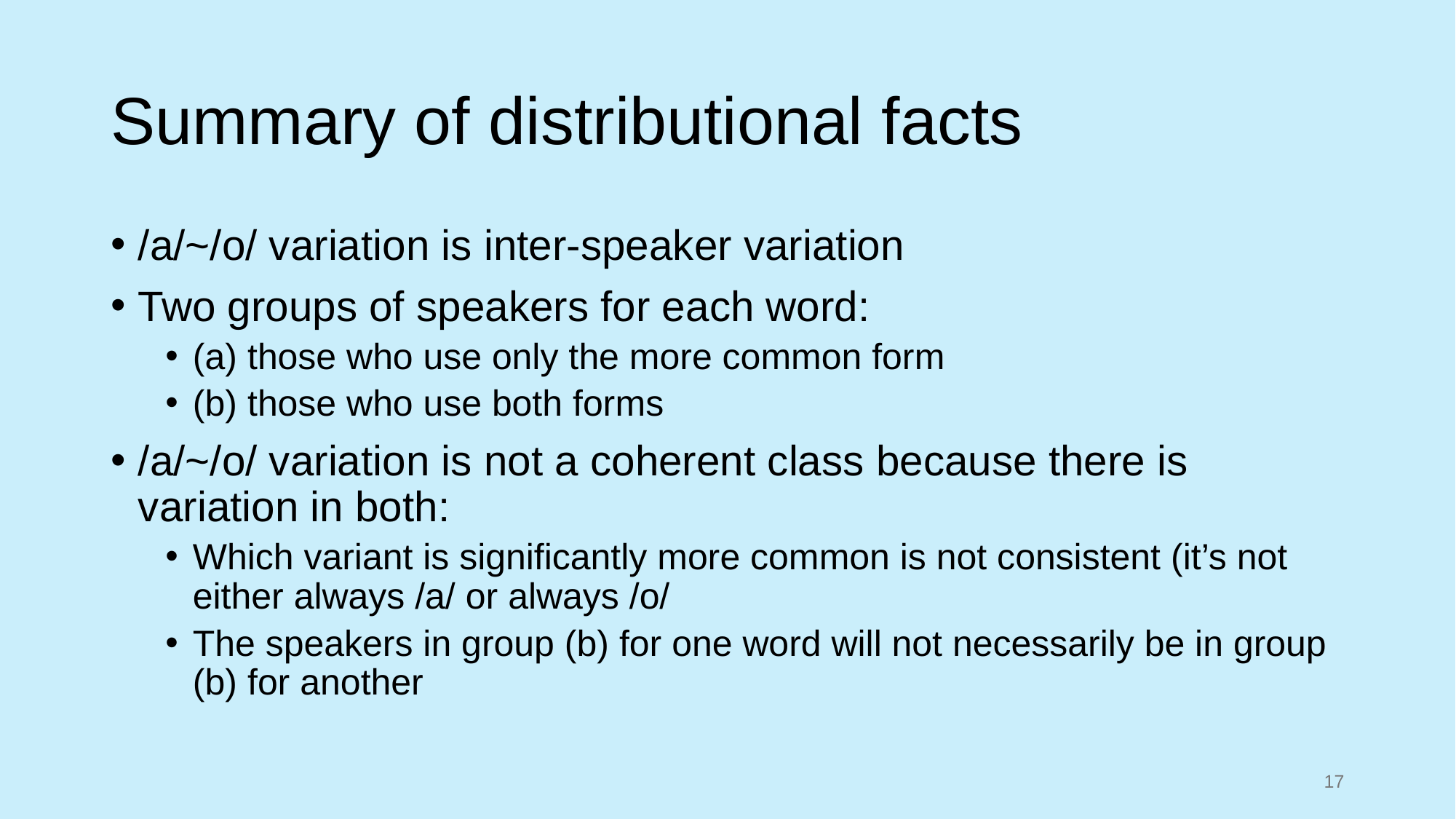

# Summary of distributional facts
/a/~/o/ variation is inter-speaker variation
Two groups of speakers for each word:
(a) those who use only the more common form
(b) those who use both forms
/a/~/o/ variation is not a coherent class because there is variation in both:
Which variant is significantly more common is not consistent (it’s not either always /a/ or always /o/
The speakers in group (b) for one word will not necessarily be in group (b) for another
17